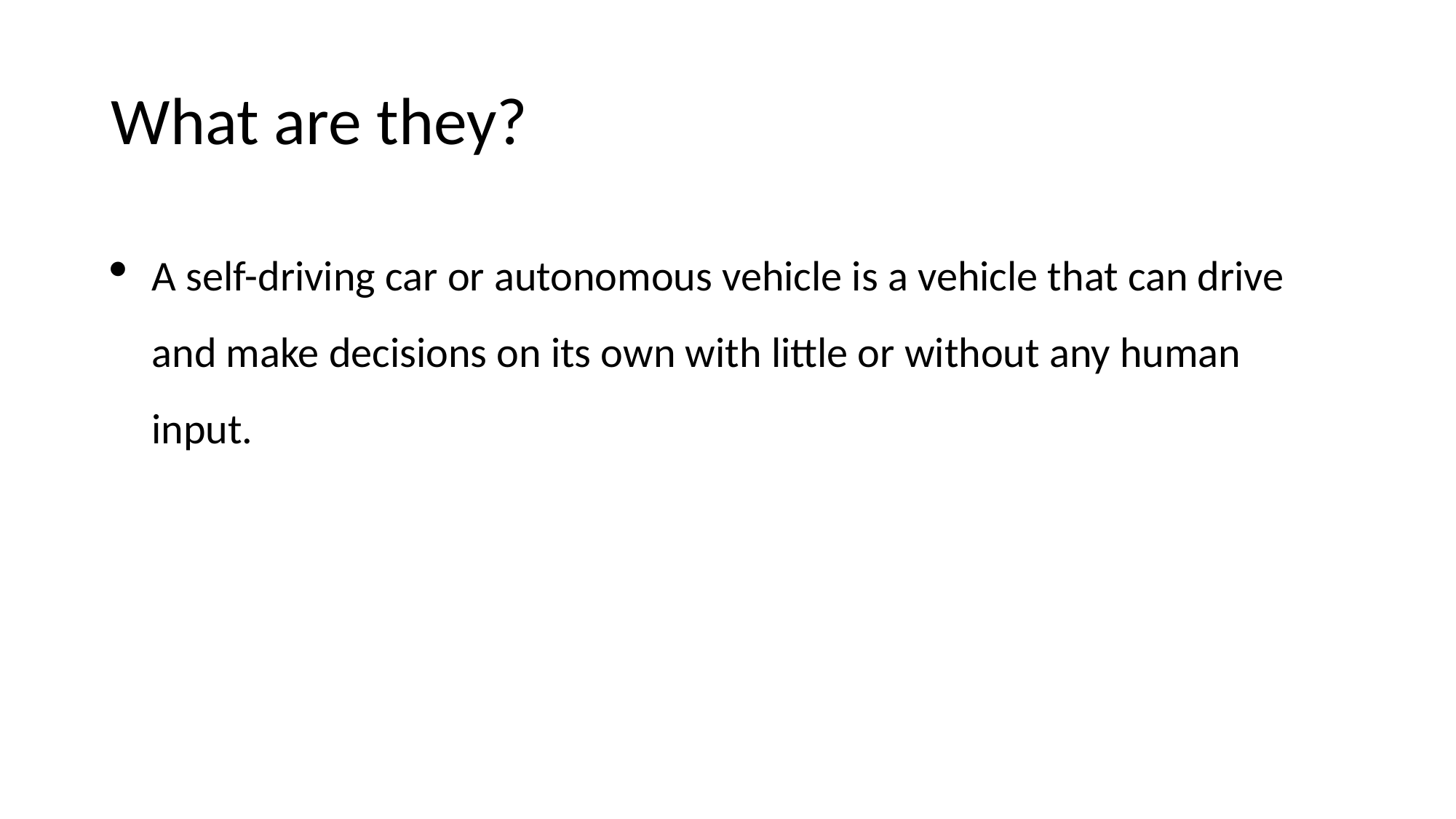

# What are they?
A self-driving car or autonomous vehicle is a vehicle that can drive and make decisions on its own with little or without any human input.